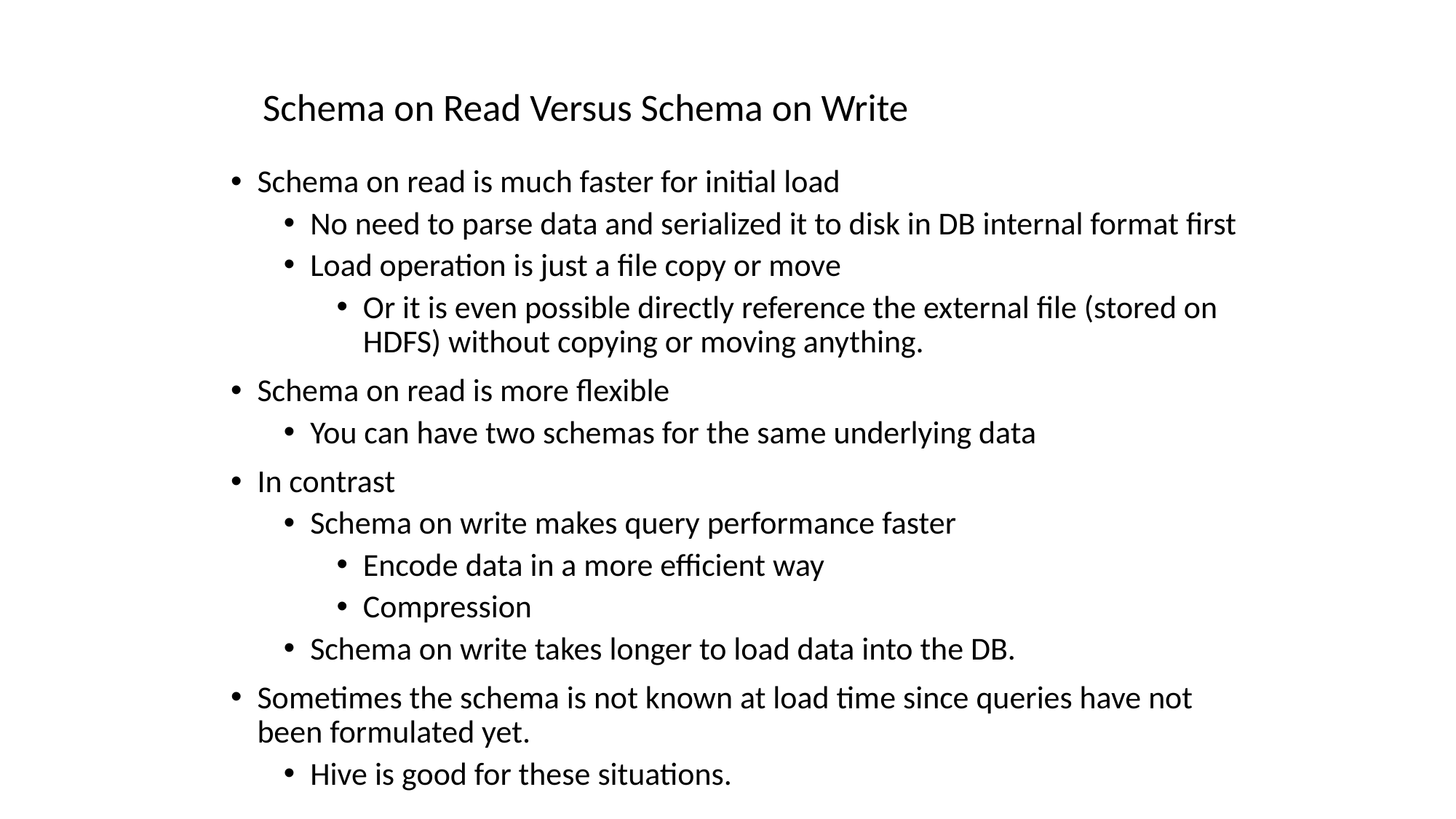

# Schema on Read Versus Schema on Write
Schema on read is much faster for initial load
No need to parse data and serialized it to disk in DB internal format first
Load operation is just a file copy or move
Or it is even possible directly reference the external file (stored on HDFS) without copying or moving anything.
Schema on read is more flexible
You can have two schemas for the same underlying data
In contrast
Schema on write makes query performance faster
Encode data in a more efficient way
Compression
Schema on write takes longer to load data into the DB.
Sometimes the schema is not known at load time since queries have not been formulated yet.
Hive is good for these situations.